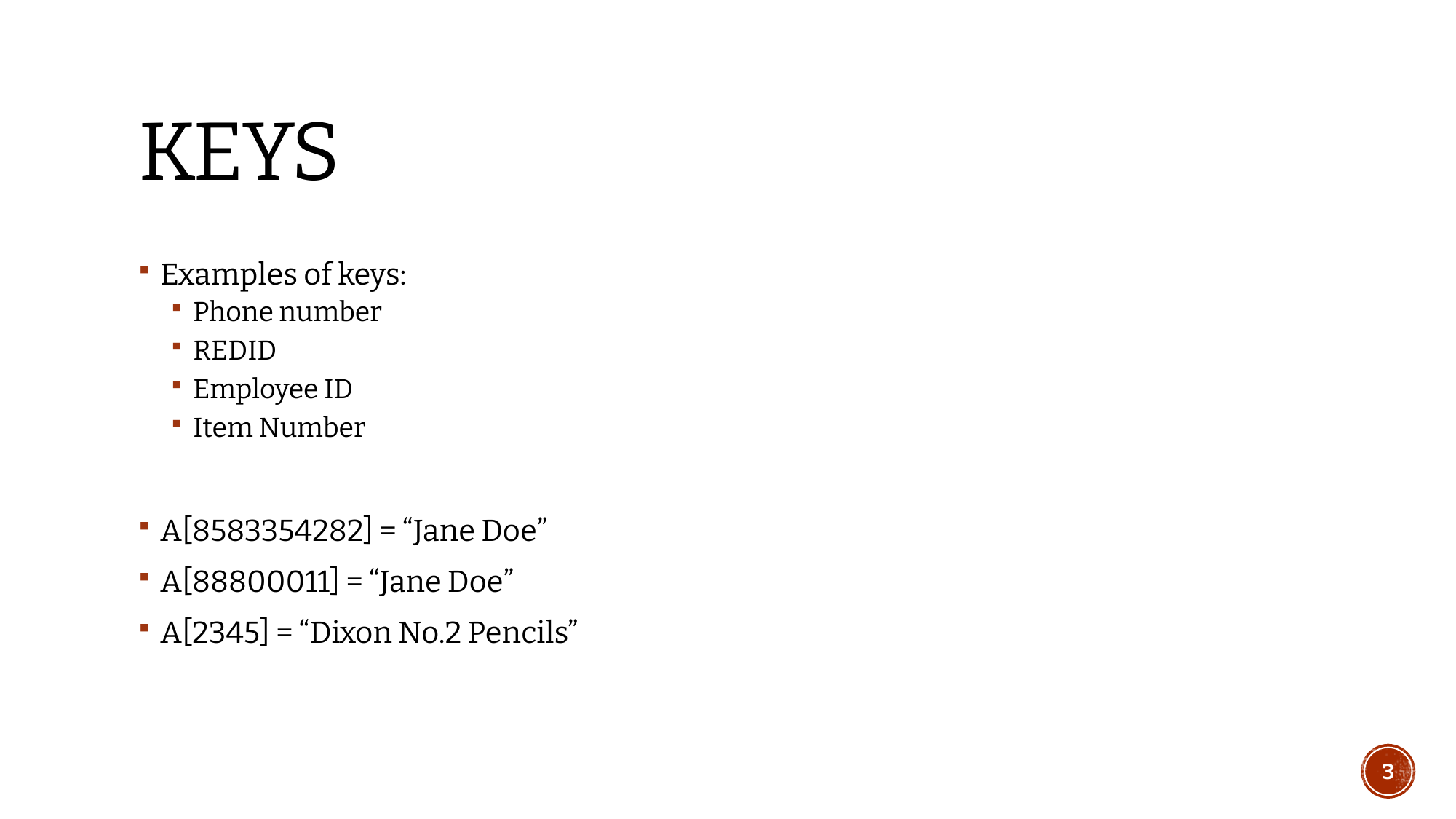

# Keys
Examples of keys:
Phone number
REDID
Employee ID
Item Number

A[8583354282] = “Jane Doe”
A[88800011] = “Jane Doe”
A[2345] = “Dixon No.2 Pencils”

3